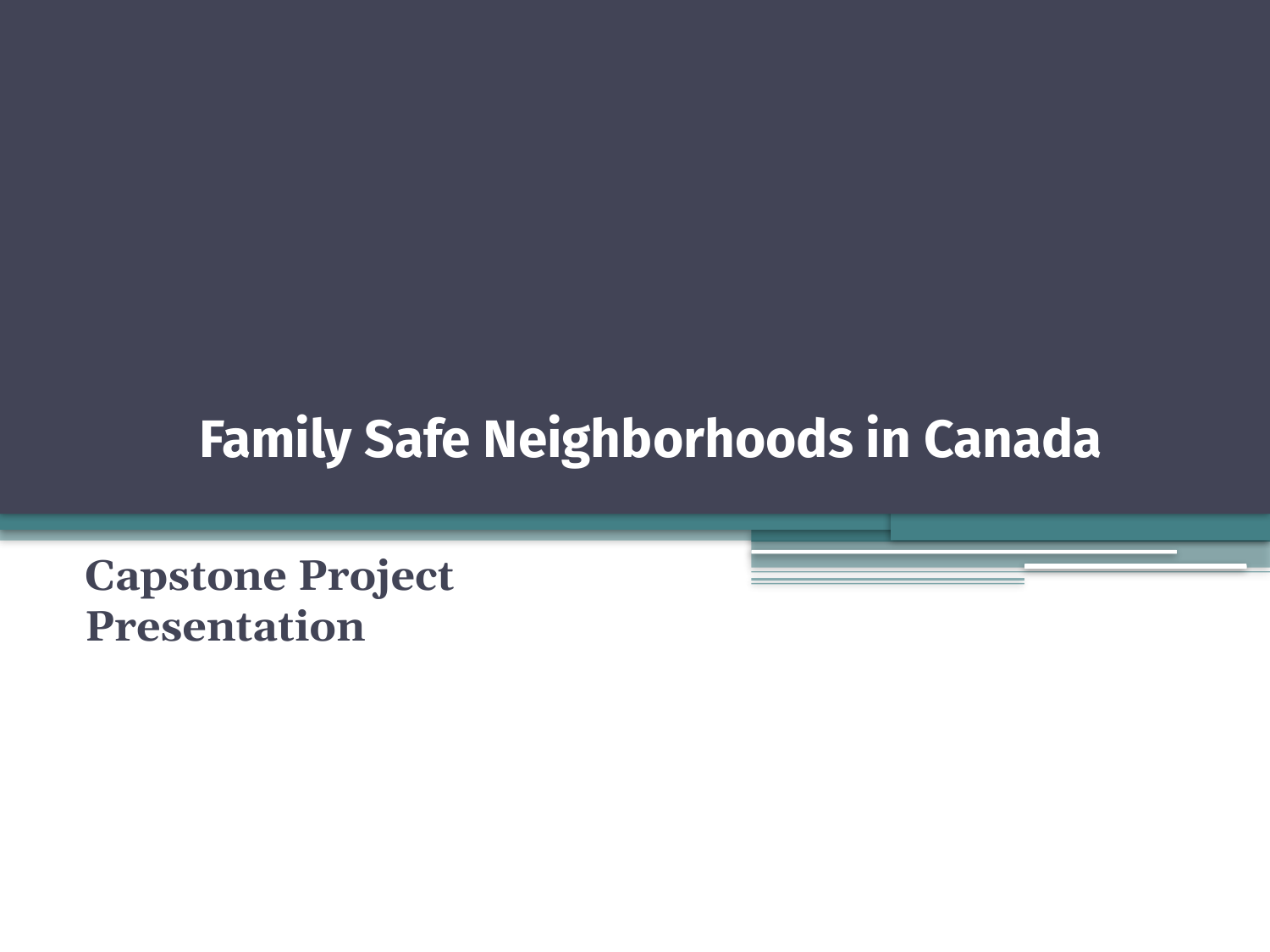

# Family Safe Neighborhoods in Canada
Capstone Project Presentation